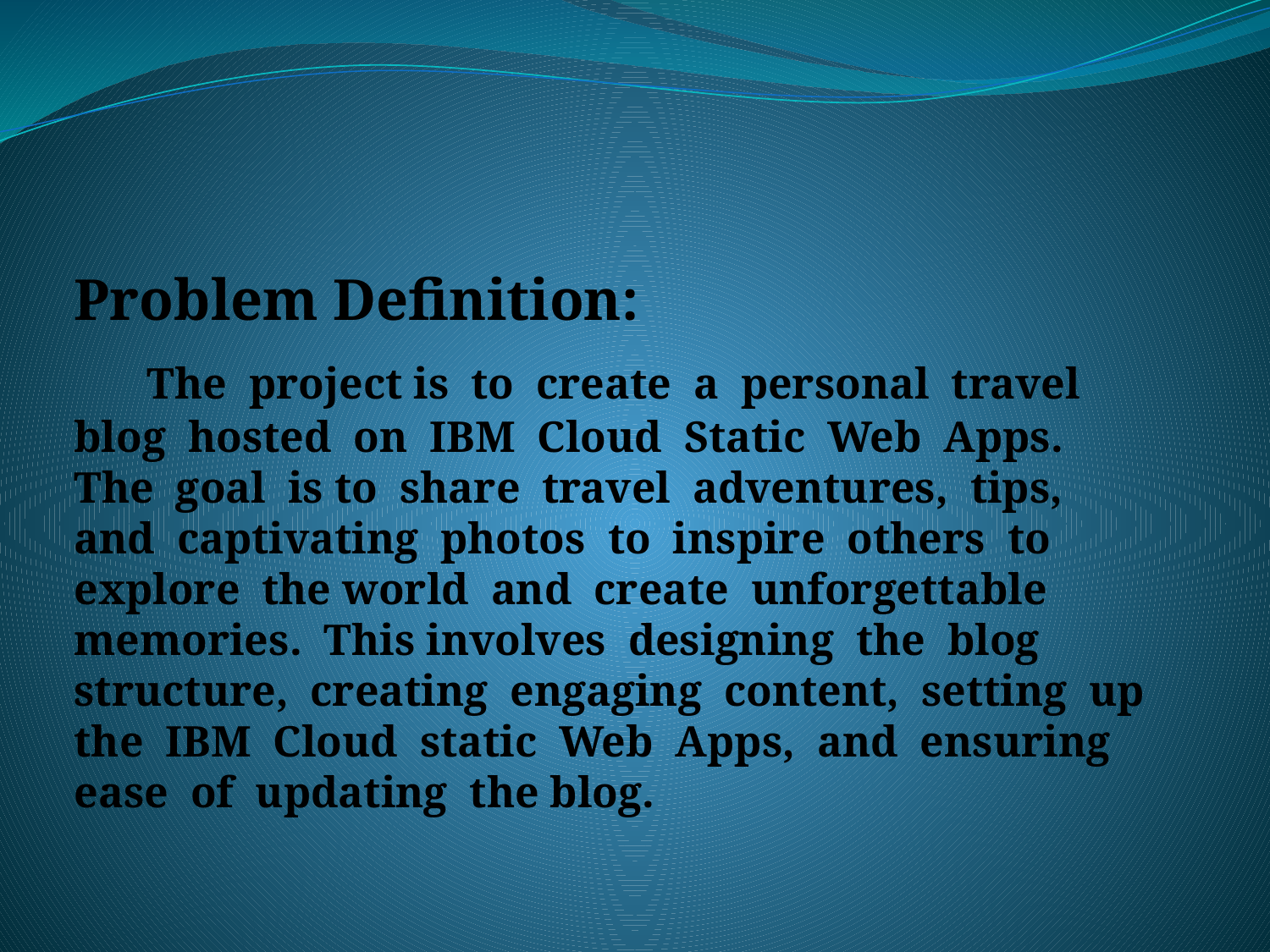

Problem Definition:
     The  project is  to  create  a  personal  travel  blog  hosted  on  IBM  Cloud  Static  Web  Apps.  The  goal  is to  share  travel  adventures,  tips,  and  captivating  photos  to  inspire  others  to explore  the world  and  create  unforgettable  memories.  This involves  designing  the  blog  structure,  creating  engaging  content,  setting  up the  IBM  Cloud  static  Web  Apps,  and  ensuring  ease  of  updating  the blog.